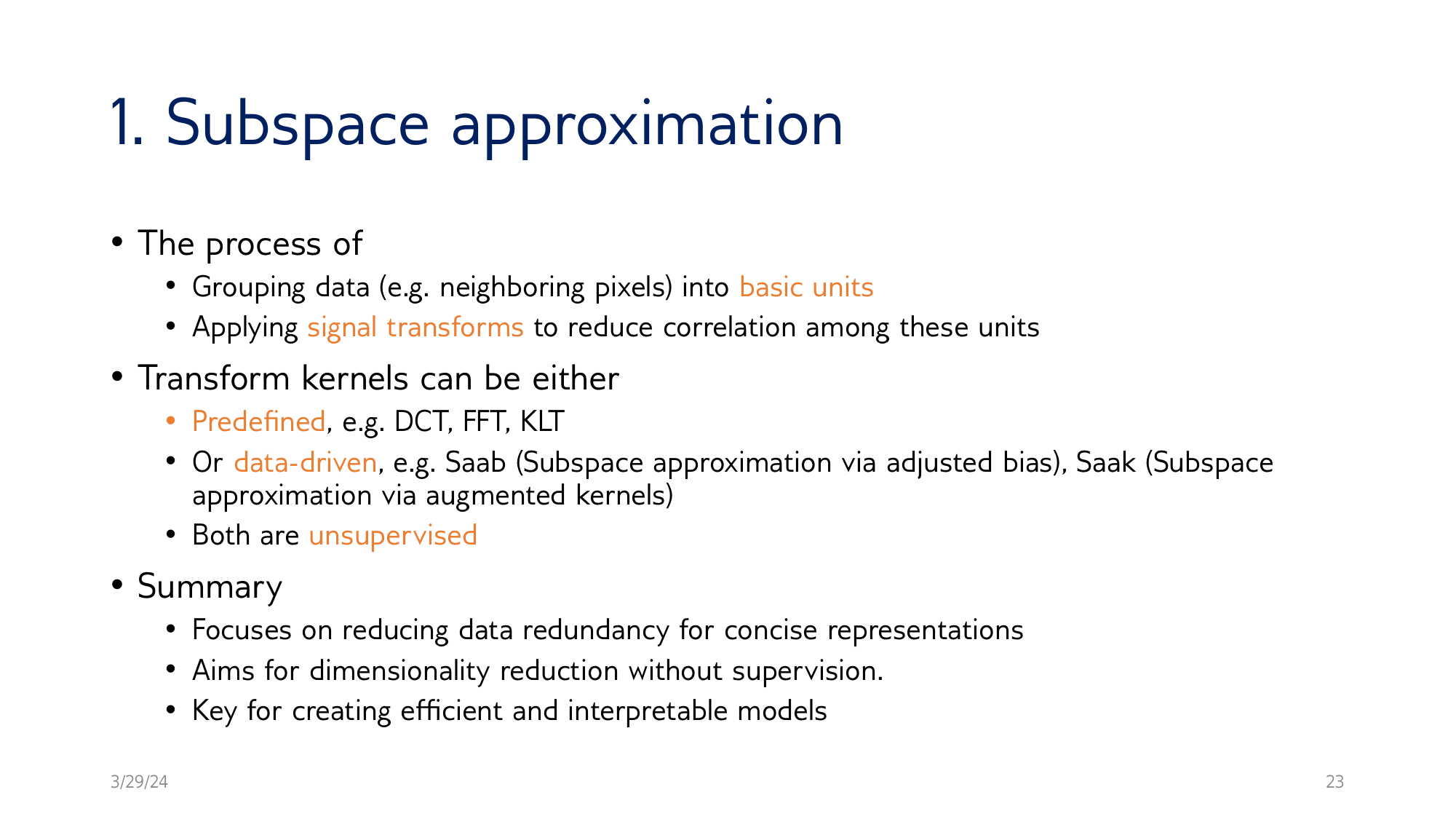

# 1. Subspace approximation
The process of
Grouping data (e.g. neighboring pixels) into basic units
Applying signal transforms to reduce correlation among these units
Transform kernels can be either
Predefined, e.g. DCT, FFT, KLT
Or data-driven, e.g. Saab (Subspace approximation via adjusted bias), Saak (Subspace approximation via augmented kernels)
Both are unsupervised
Summary
Focuses on reducing data redundancy for concise representations
Aims for dimensionality reduction without supervision.
Key for creating efficient and interpretable models
3/29/24
23